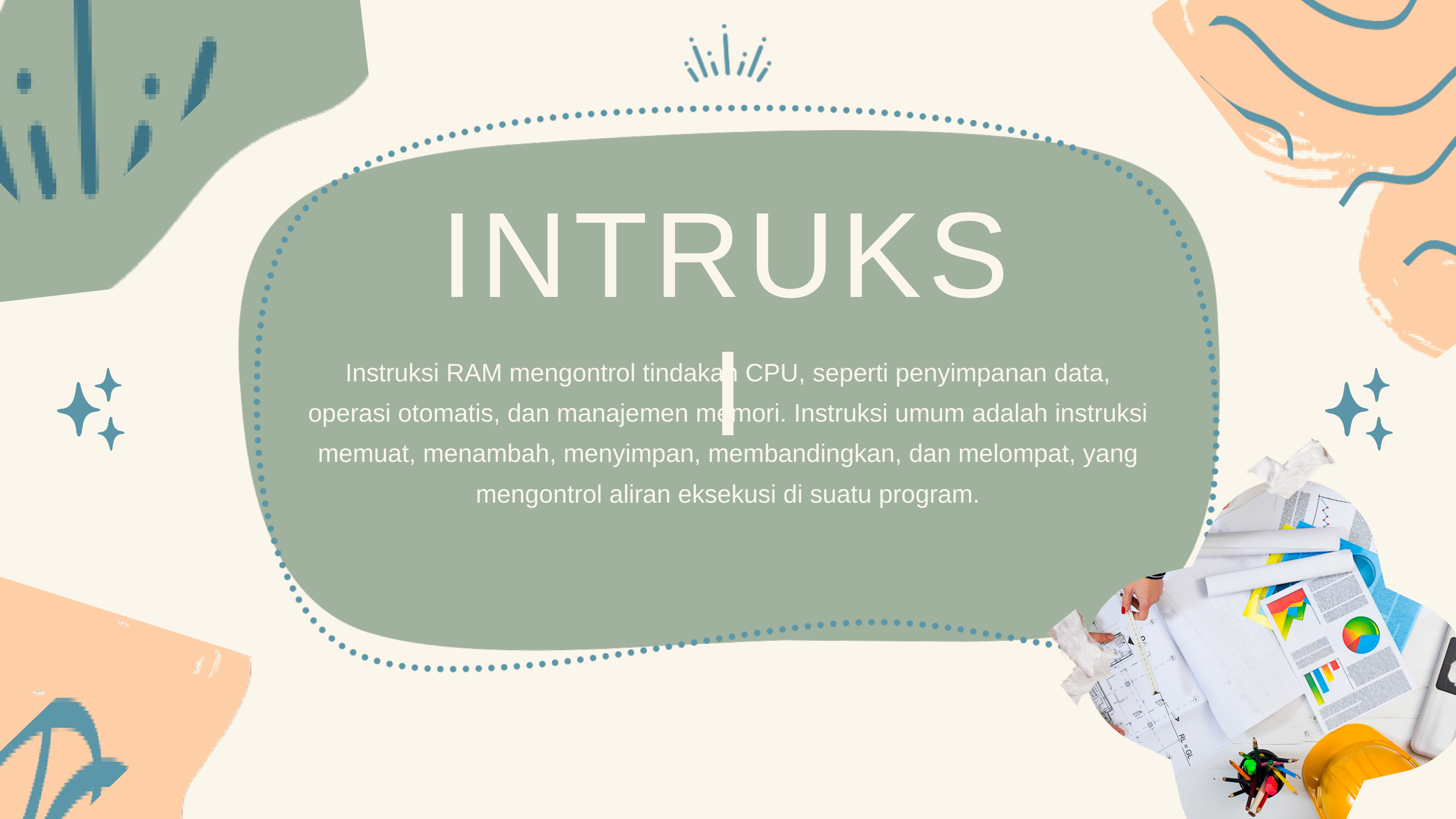

INTRUKSI
Instruksi RAM mengontrol tindakan CPU, seperti penyimpanan data, operasi otomatis, dan manajemen memori. Instruksi umum adalah instruksi memuat, menambah, menyimpan, membandingkan, dan melompat, yang mengontrol aliran eksekusi di suatu program.